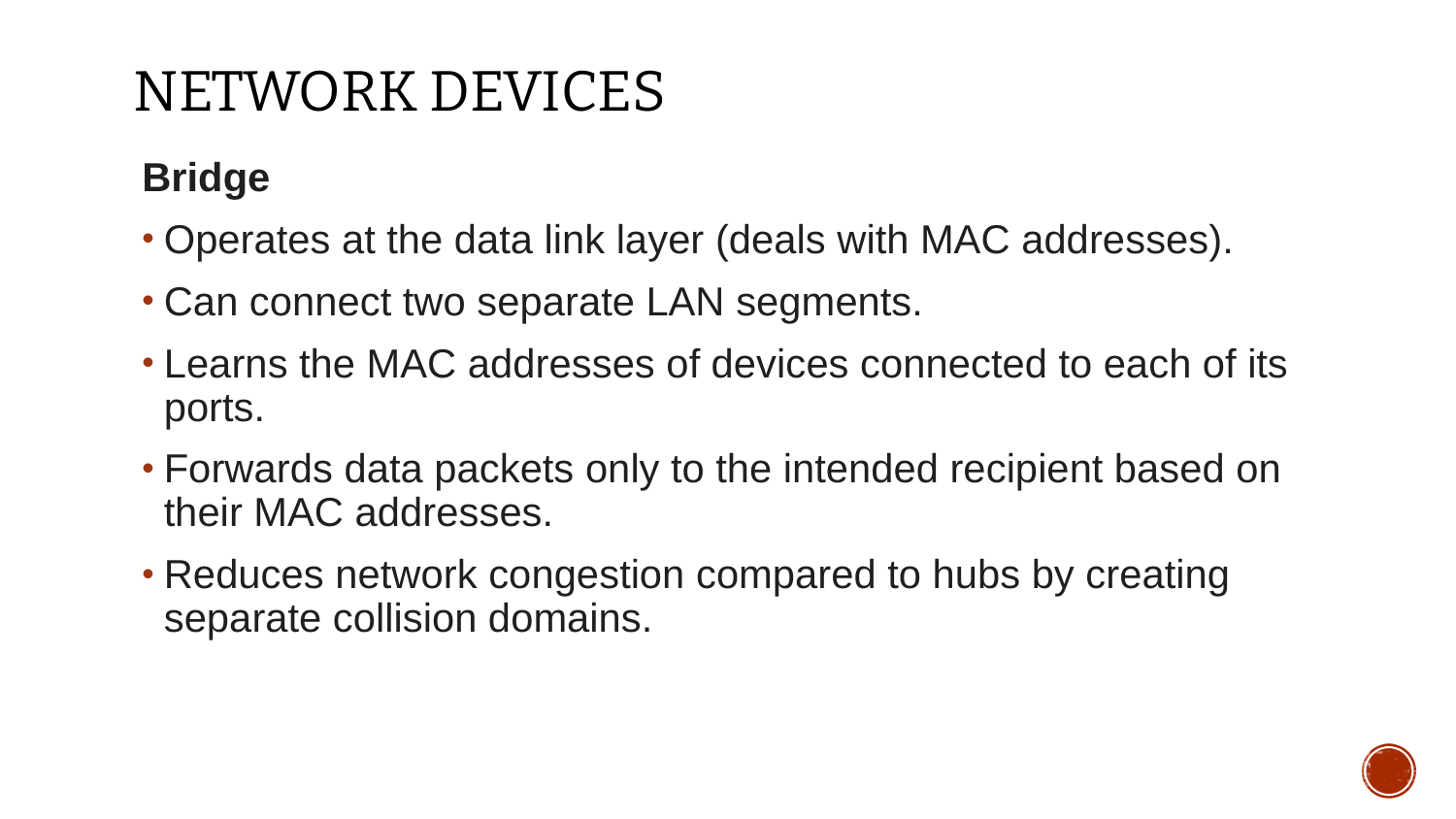

# Network DEVICES
Bridge
Operates at the data link layer (deals with MAC addresses).
Can connect two separate LAN segments.
Learns the MAC addresses of devices connected to each of its ports.
Forwards data packets only to the intended recipient based on their MAC addresses.
Reduces network congestion compared to hubs by creating separate collision domains.